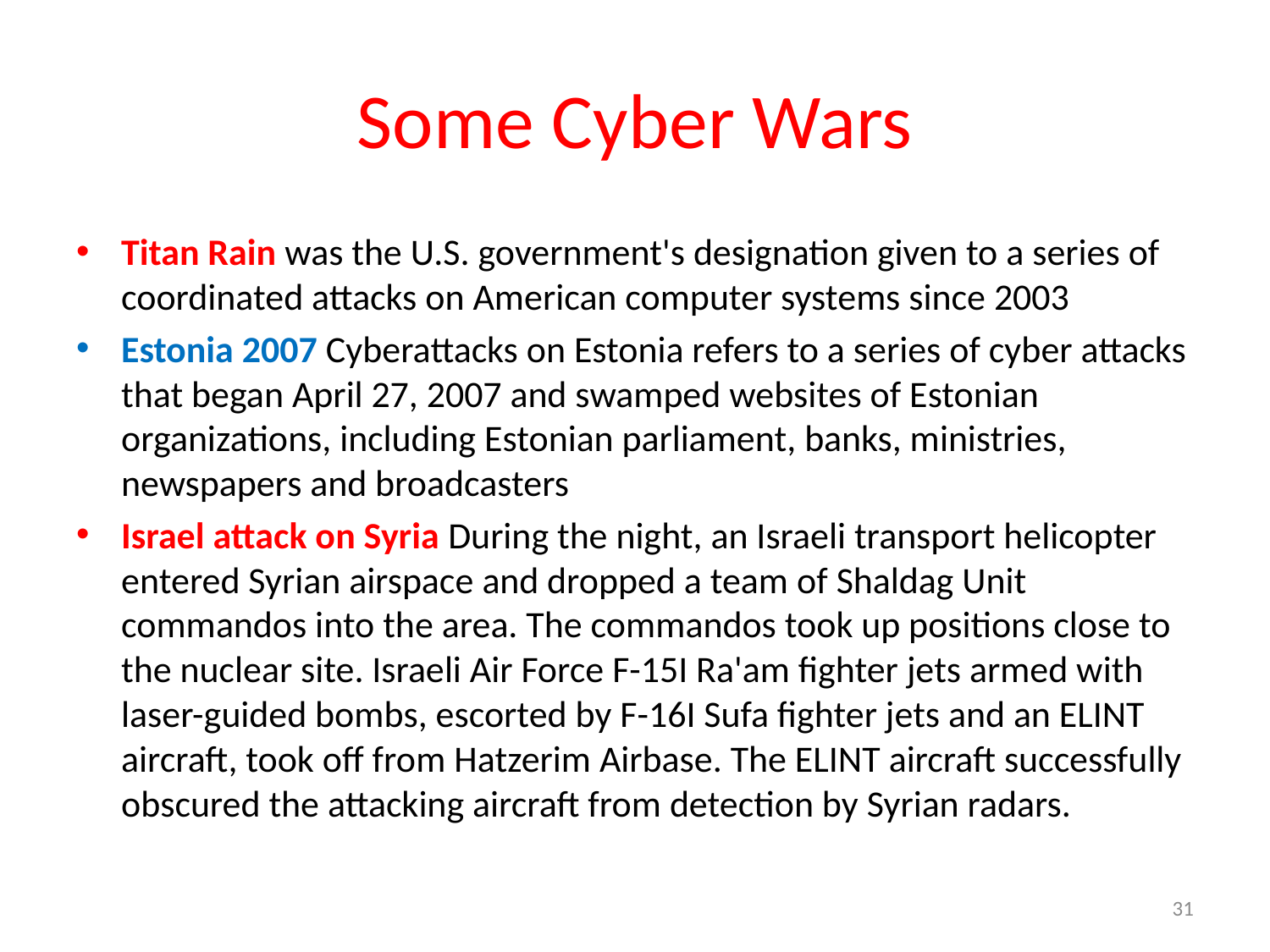

# Some Cyber Wars
Titan Rain was the U.S. government's designation given to a series of coordinated attacks on American computer systems since 2003
Estonia 2007 Cyberattacks on Estonia refers to a series of cyber attacks that began April 27, 2007 and swamped websites of Estonian organizations, including Estonian parliament, banks, ministries, newspapers and broadcasters
Israel attack on Syria During the night, an Israeli transport helicopter entered Syrian airspace and dropped a team of Shaldag Unit commandos into the area. The commandos took up positions close to the nuclear site. Israeli Air Force F-15I Ra'am fighter jets armed with laser-guided bombs, escorted by F-16I Sufa fighter jets and an ELINT aircraft, took off from Hatzerim Airbase. The ELINT aircraft successfully obscured the attacking aircraft from detection by Syrian radars.
31